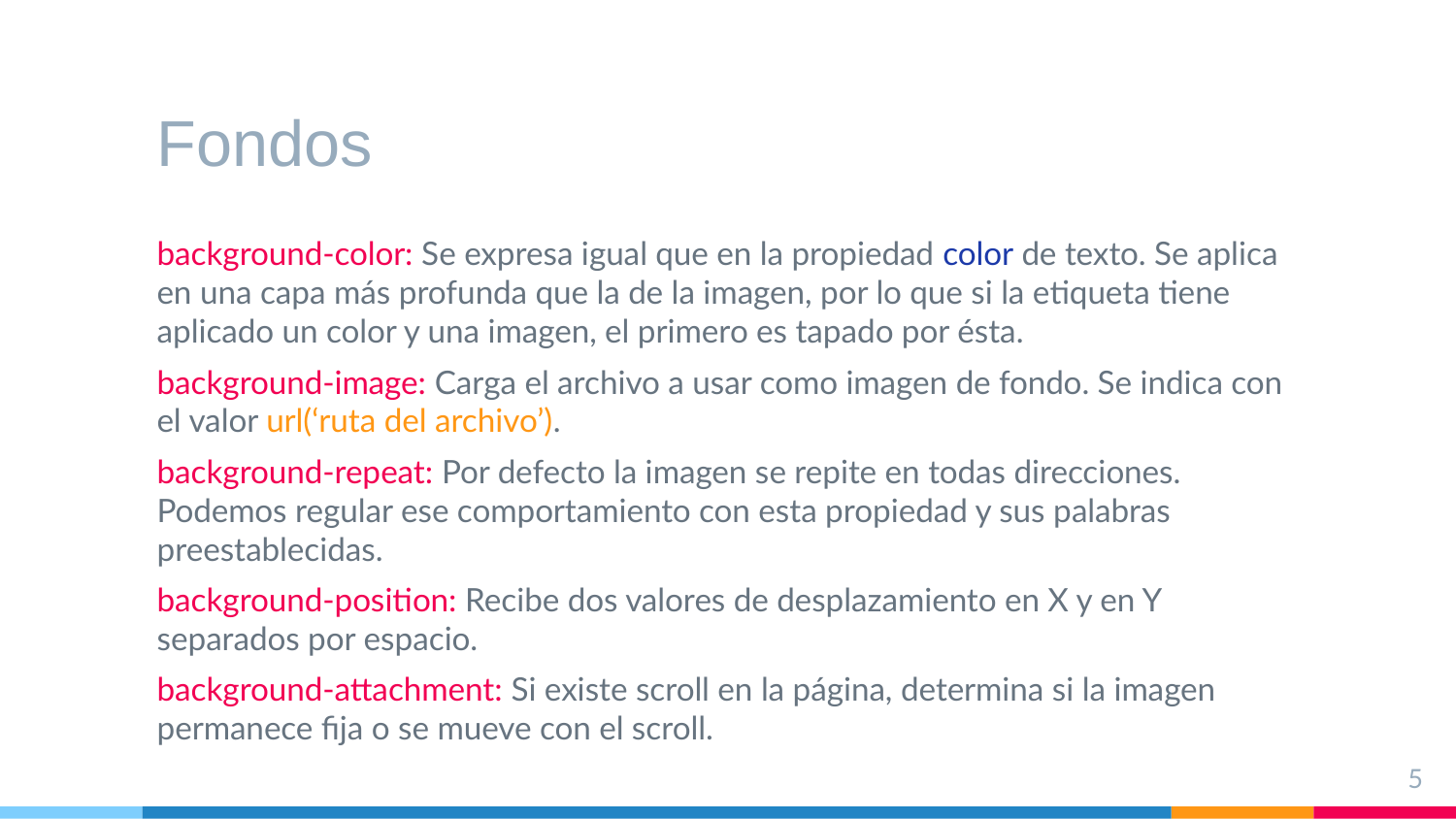

# Fondos
background-color: Se expresa igual que en la propiedad color de texto. Se aplica en una capa más profunda que la de la imagen, por lo que si la etiqueta tiene aplicado un color y una imagen, el primero es tapado por ésta.
background-image: Carga el archivo a usar como imagen de fondo. Se indica con el valor url(‘ruta del archivo’).
background-repeat: Por defecto la imagen se repite en todas direcciones. Podemos regular ese comportamiento con esta propiedad y sus palabras preestablecidas.
background-position: Recibe dos valores de desplazamiento en X y en Y separados por espacio.
background-attachment: Si existe scroll en la página, determina si la imagen permanece fija o se mueve con el scroll.
5